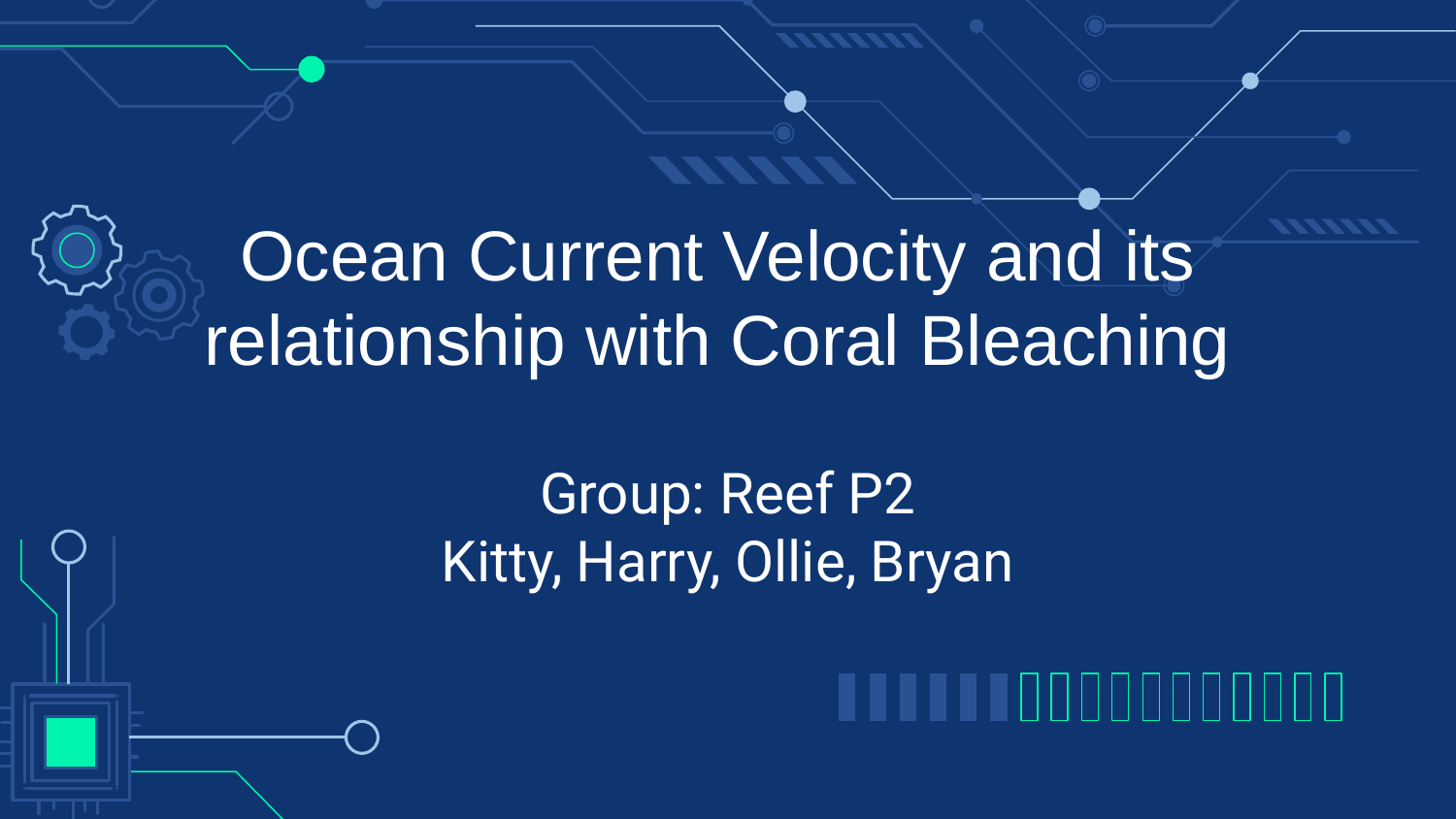

# Ocean Current Velocity and its relationship with Coral Bleaching
Group: Reef P2
Kitty, Harry, Ollie, Bryan